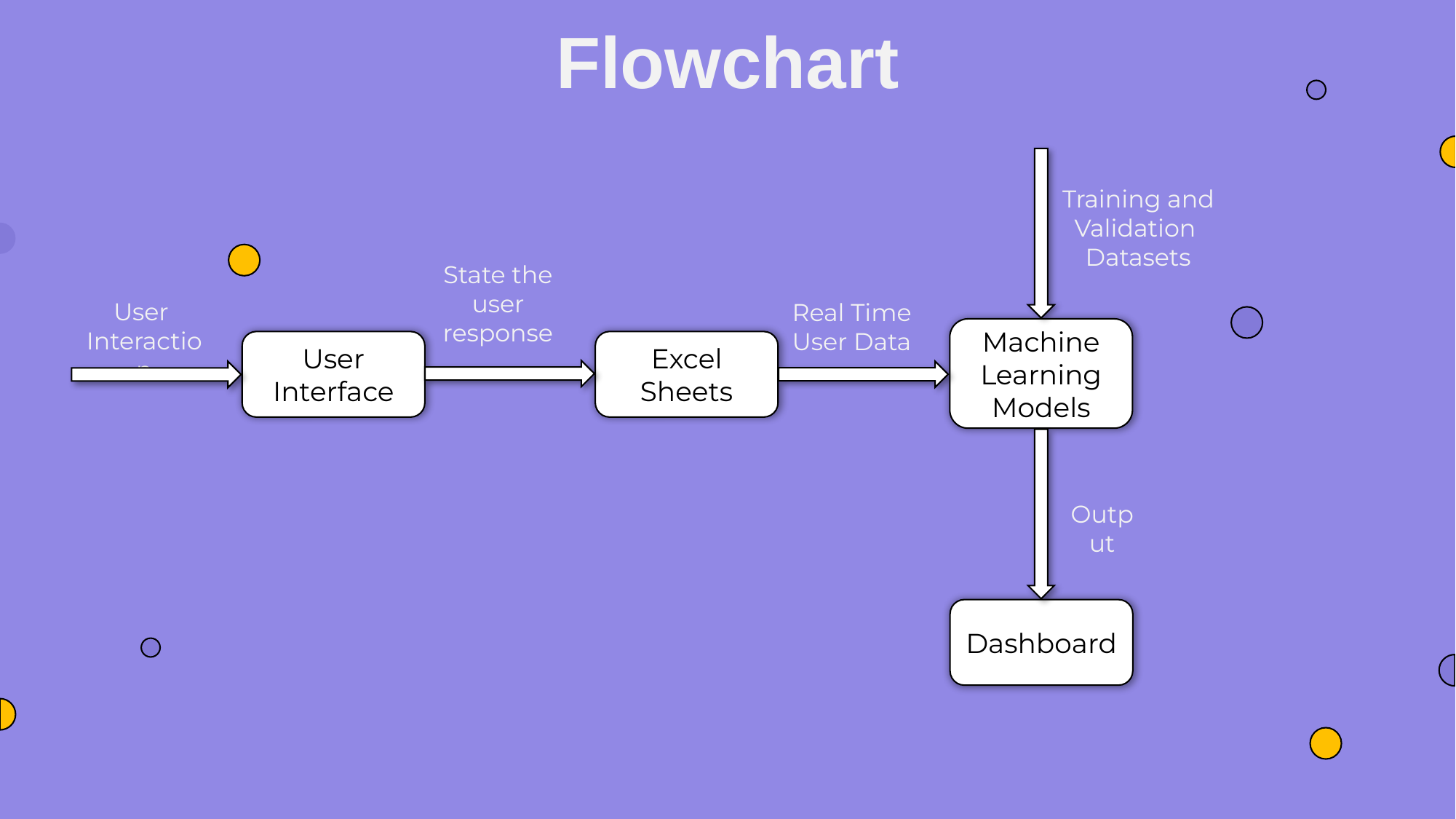

Flowchart

Training and Validation  Datasets

State the user response
User
Interaction
Real Time User Data

Machine Learning Models
User Interface
Excel Sheets

Output

Dashboard